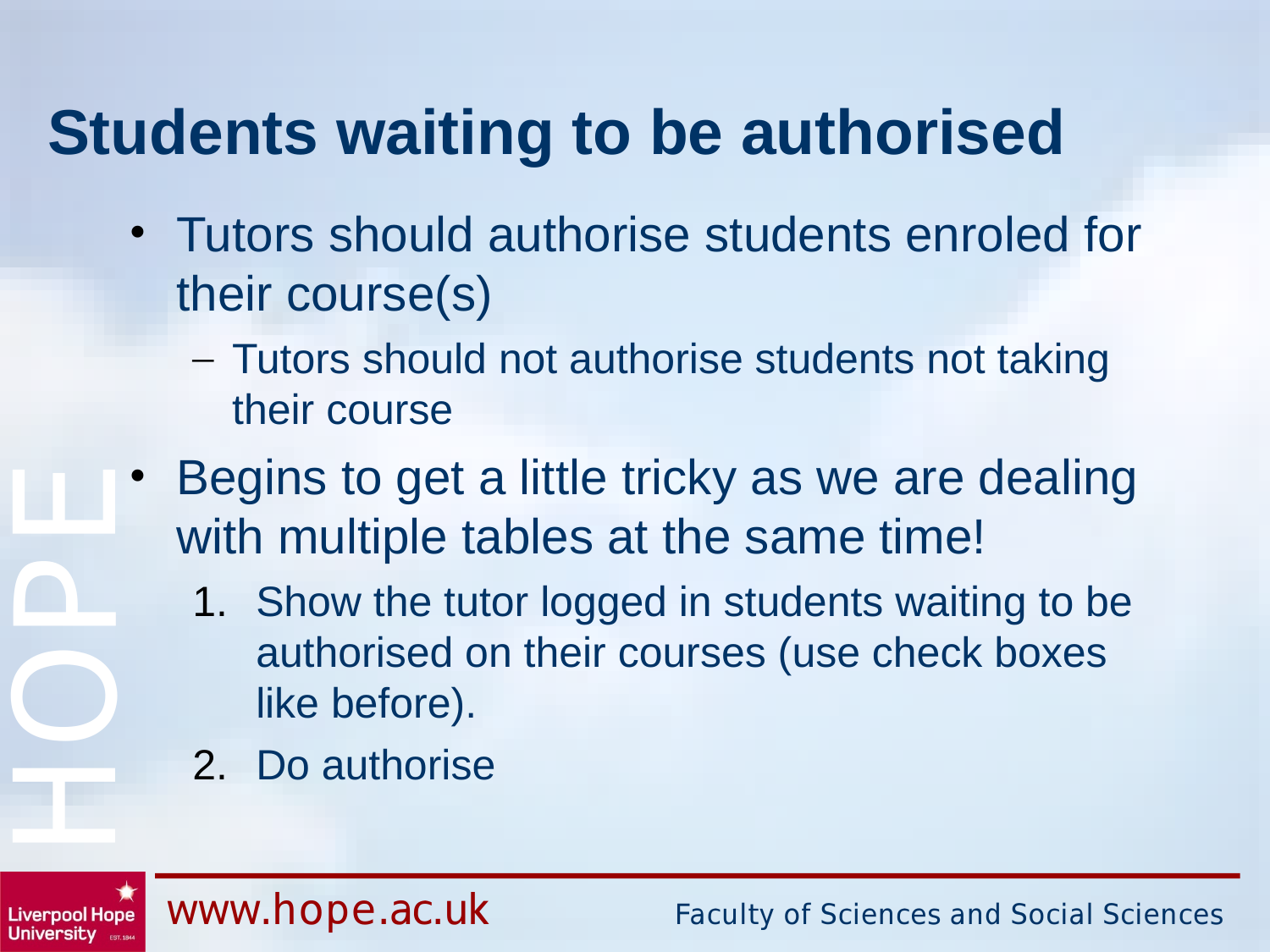

# Students waiting to be authorised
Tutors should authorise students enroled for their course(s)
Tutors should not authorise students not taking their course
Begins to get a little tricky as we are dealing with multiple tables at the same time!
Show the tutor logged in students waiting to be authorised on their courses (use check boxes like before).
Do authorise